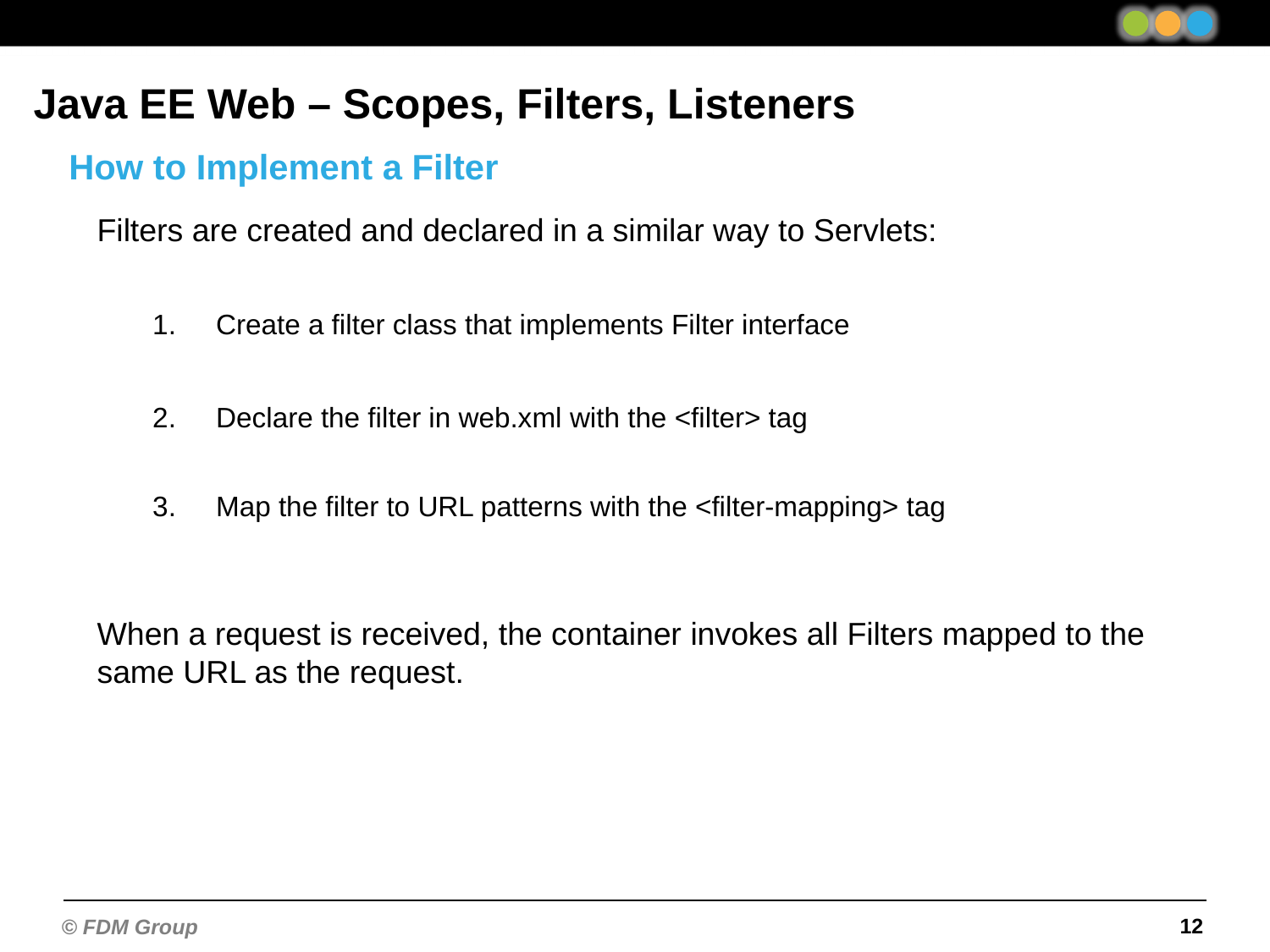

Java EE Web – Scopes, Filters, Listeners
How to Implement a Filter
Filters are created and declared in a similar way to Servlets:
Create a filter class that implements Filter interface
Declare the filter in web.xml with the <filter> tag
Map the filter to URL patterns with the <filter-mapping> tag

When a request is received, the container invokes all Filters mapped to the same URL as the request.
12